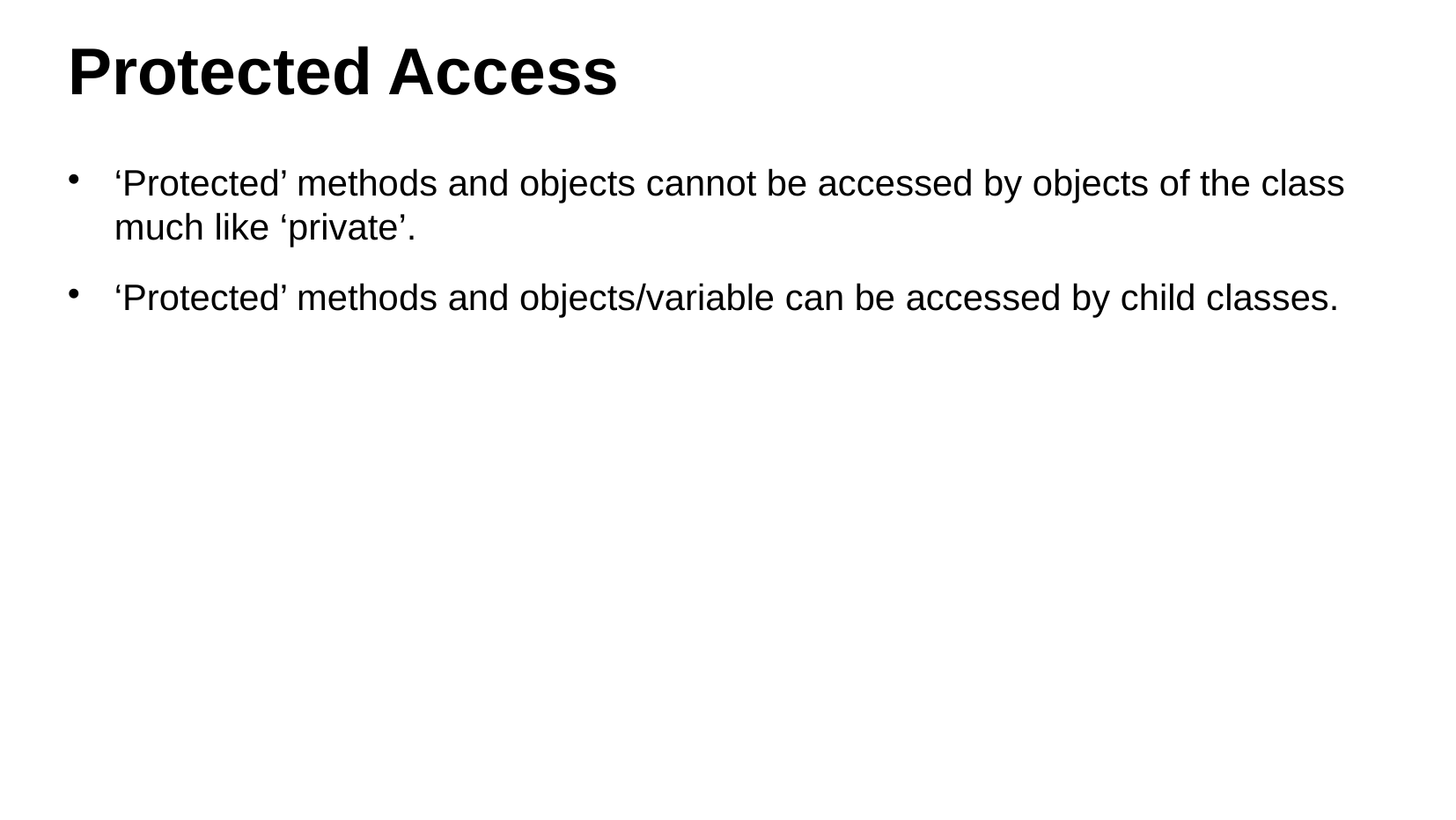

# Protected Access
‘Protected’ methods and objects cannot be accessed by objects of the class much like ‘private’.
‘Protected’ methods and objects/variable can be accessed by child classes.